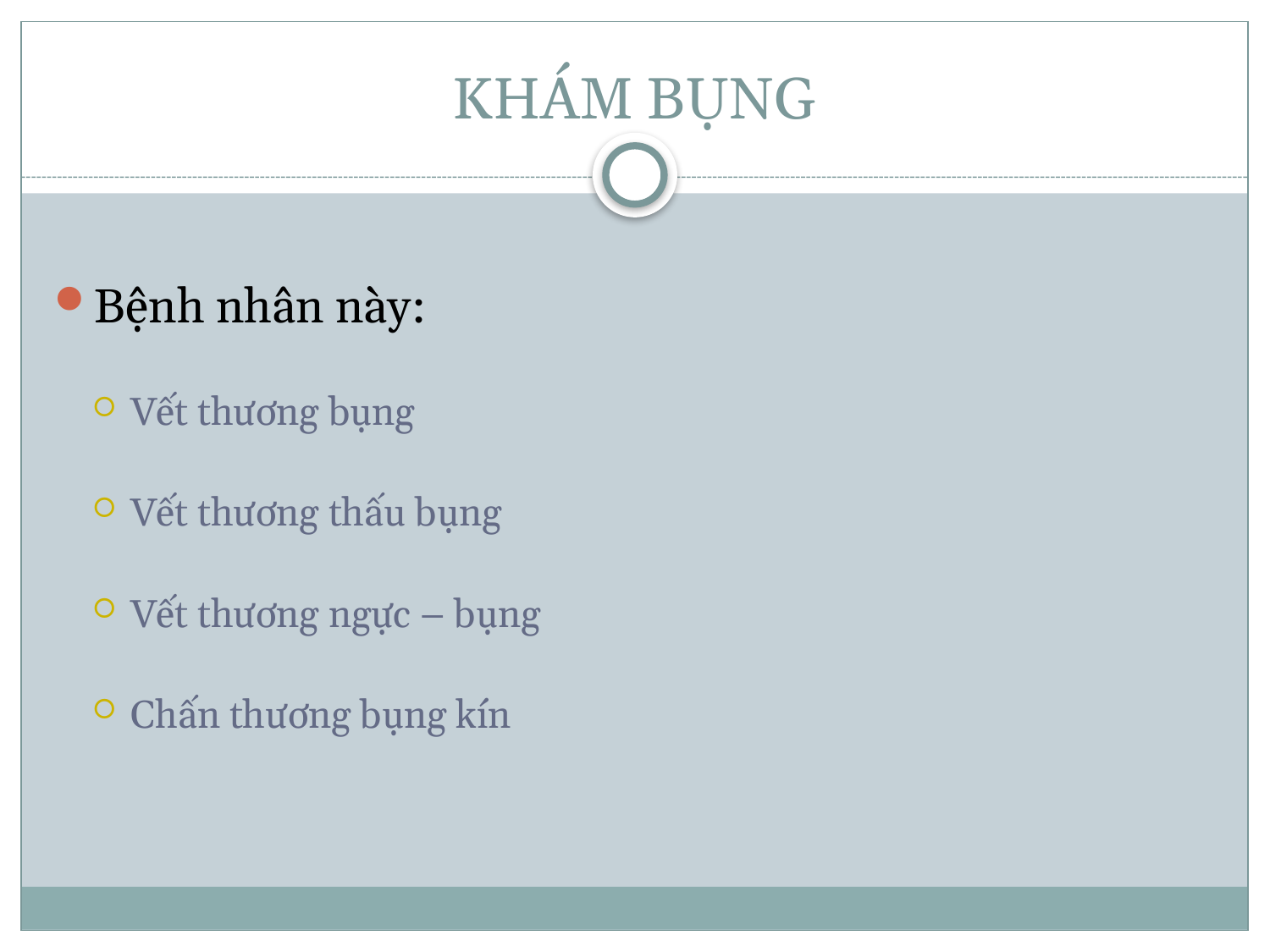

# KHÁM BỤNG
Bệnh nhân này:
Vết thương bụng
Vết thương thấu bụng
Vết thương ngực – bụng
Chấn thương bụng kín